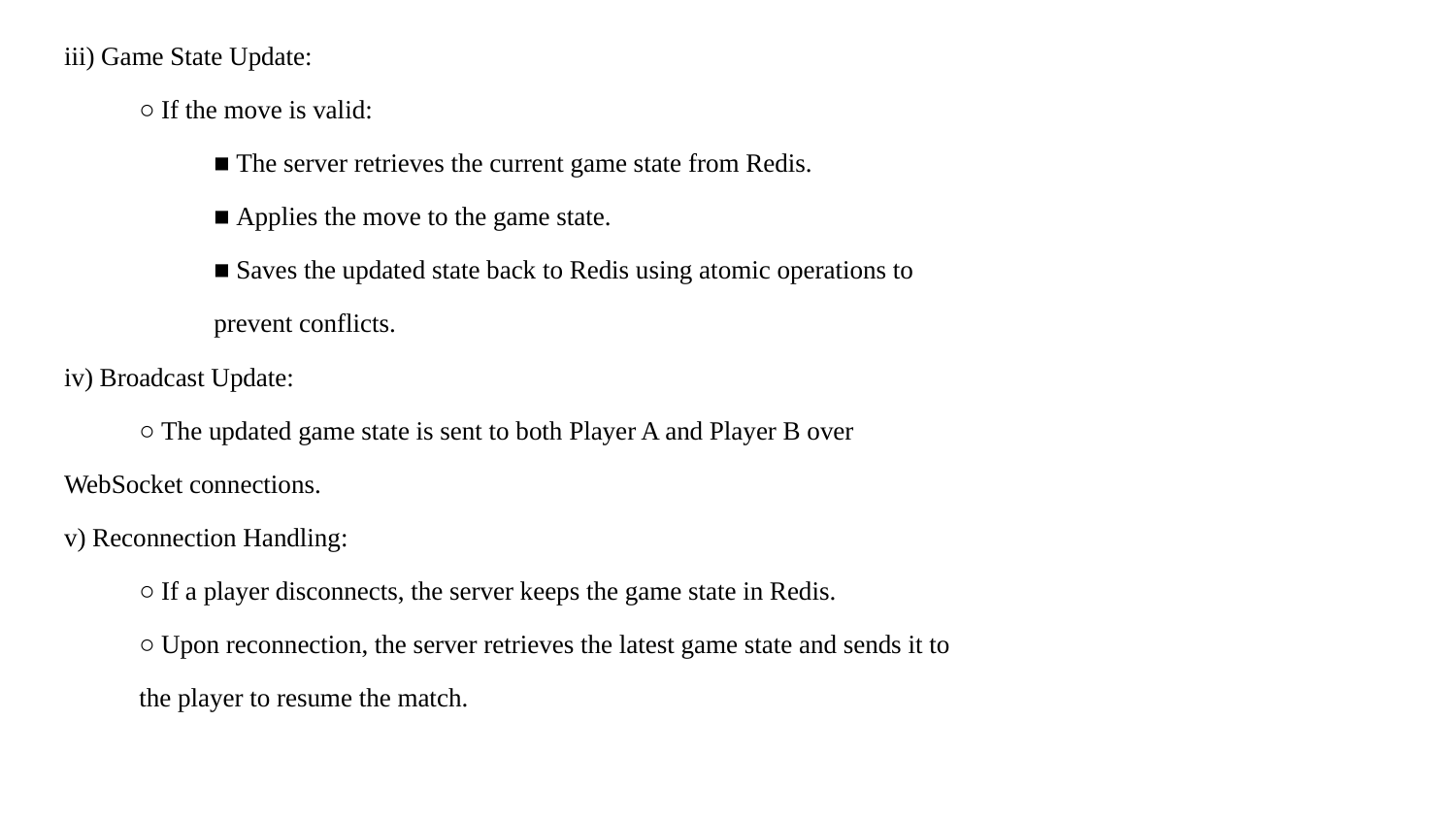

iii)​ Game State Update:
○​ If the move is valid:
■​ The server retrieves the current game state from Redis.
■​ Applies the move to the game state.
■​ Saves the updated state back to Redis using atomic operations to
prevent conflicts.
iv)​ Broadcast Update:
○​ The updated game state is sent to both Player A and Player B over
WebSocket connections.
v)​ Reconnection Handling:
○​ If a player disconnects, the server keeps the game state in Redis.
○​ Upon reconnection, the server retrieves the latest game state and sends it to
the player to resume the match.